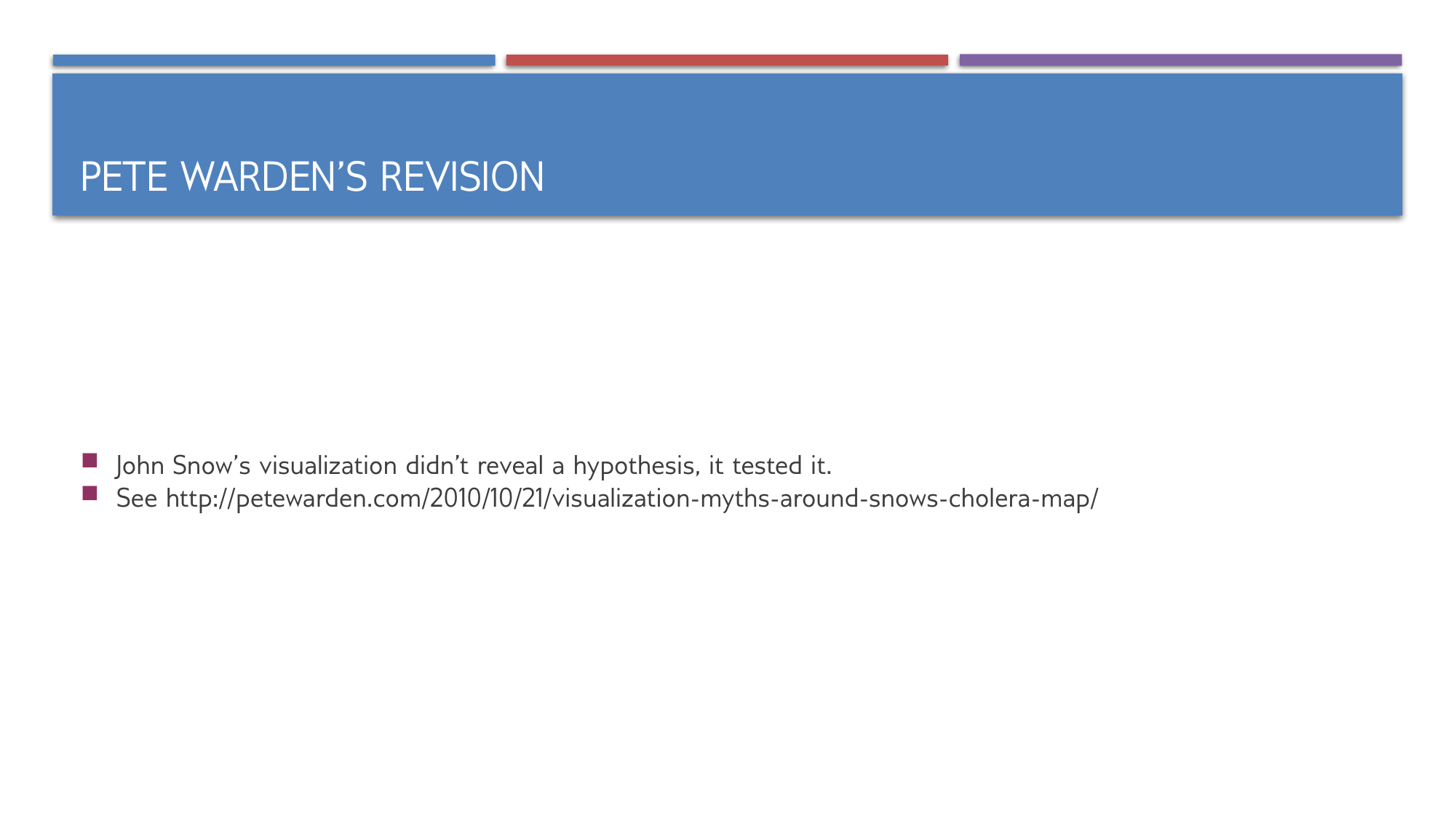

Pete Warden’s revision
John Snow’s visualization didn’t reveal a hypothesis, it tested it.
See http://petewarden.com/2010/10/21/visualization-myths-around-snows-cholera-map/